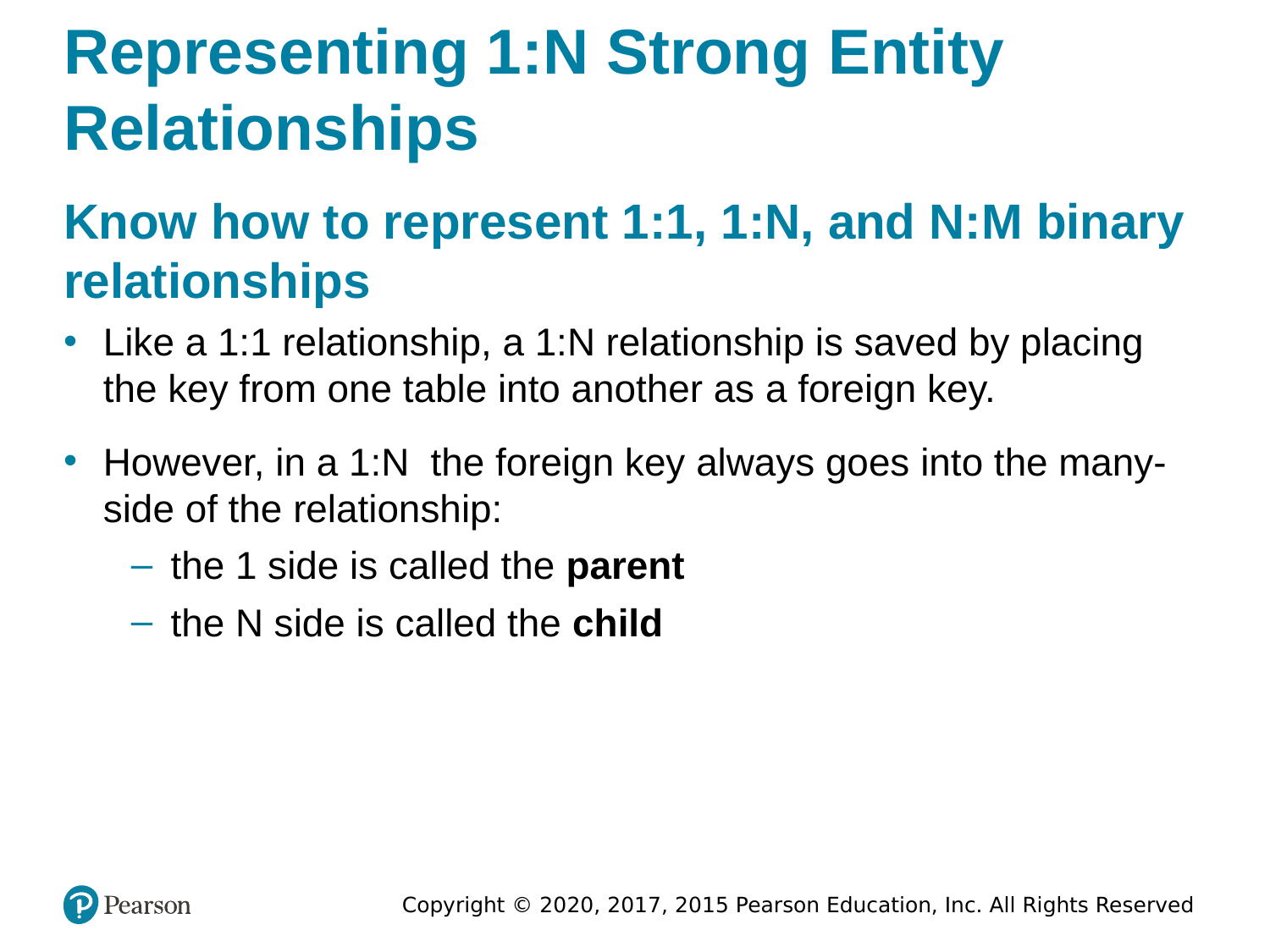

# Representing 1:N Strong Entity Relationships
Know how to represent 1:1, 1:N, and N:M binary relationships
Like a 1:1 relationship, a 1:N relationship is saved by placing the key from one table into another as a foreign key.
However, in a 1:N  the foreign key always goes into the many-side of the relationship:
the 1 side is called the parent
the N side is called the child